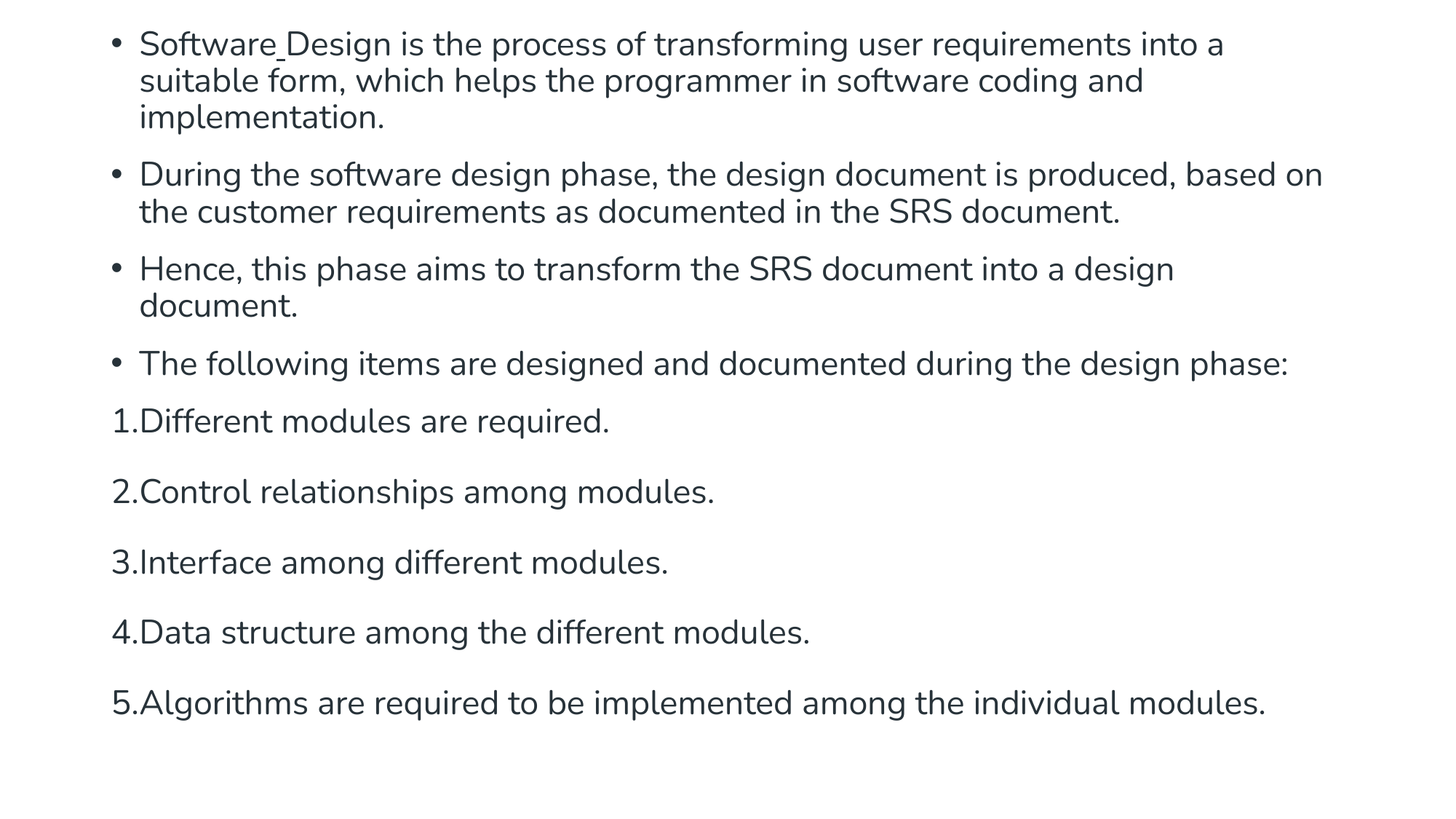

Software Design is the process of transforming user requirements into a suitable form, which helps the programmer in software coding and implementation.
During the software design phase, the design document is produced, based on the customer requirements as documented in the SRS document.
Hence, this phase aims to transform the SRS document into a design document.
The following items are designed and documented during the design phase:
Different modules are required.
Control relationships among modules.
Interface among different modules.
Data structure among the different modules.
Algorithms are required to be implemented among the individual modules.